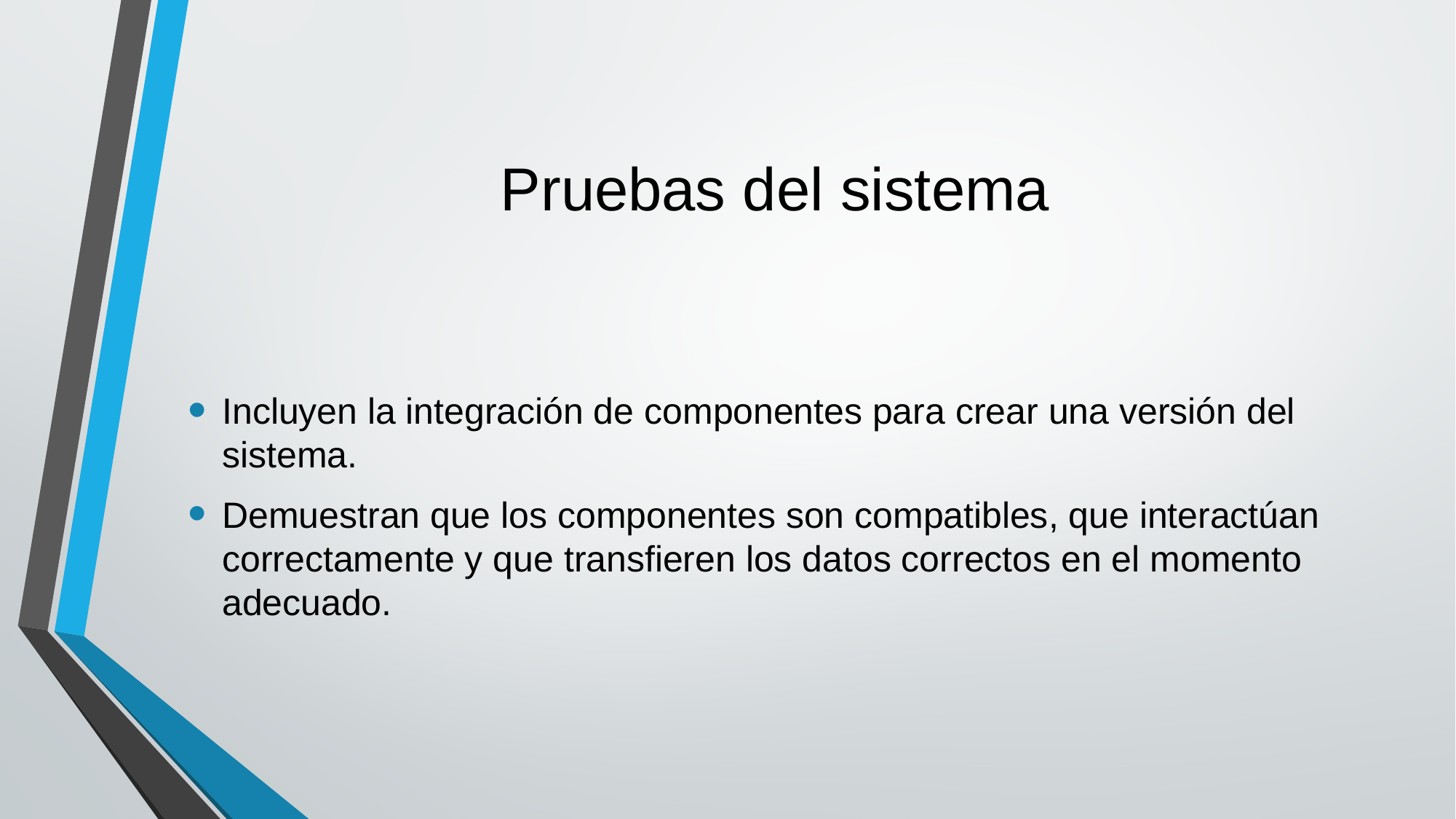

# Pruebas del sistema
Incluyen la integración de componentes para crear una versión del sistema.
Demuestran que los componentes son compatibles, que interactúan correctamente y que transfieren los datos correctos en el momento adecuado.